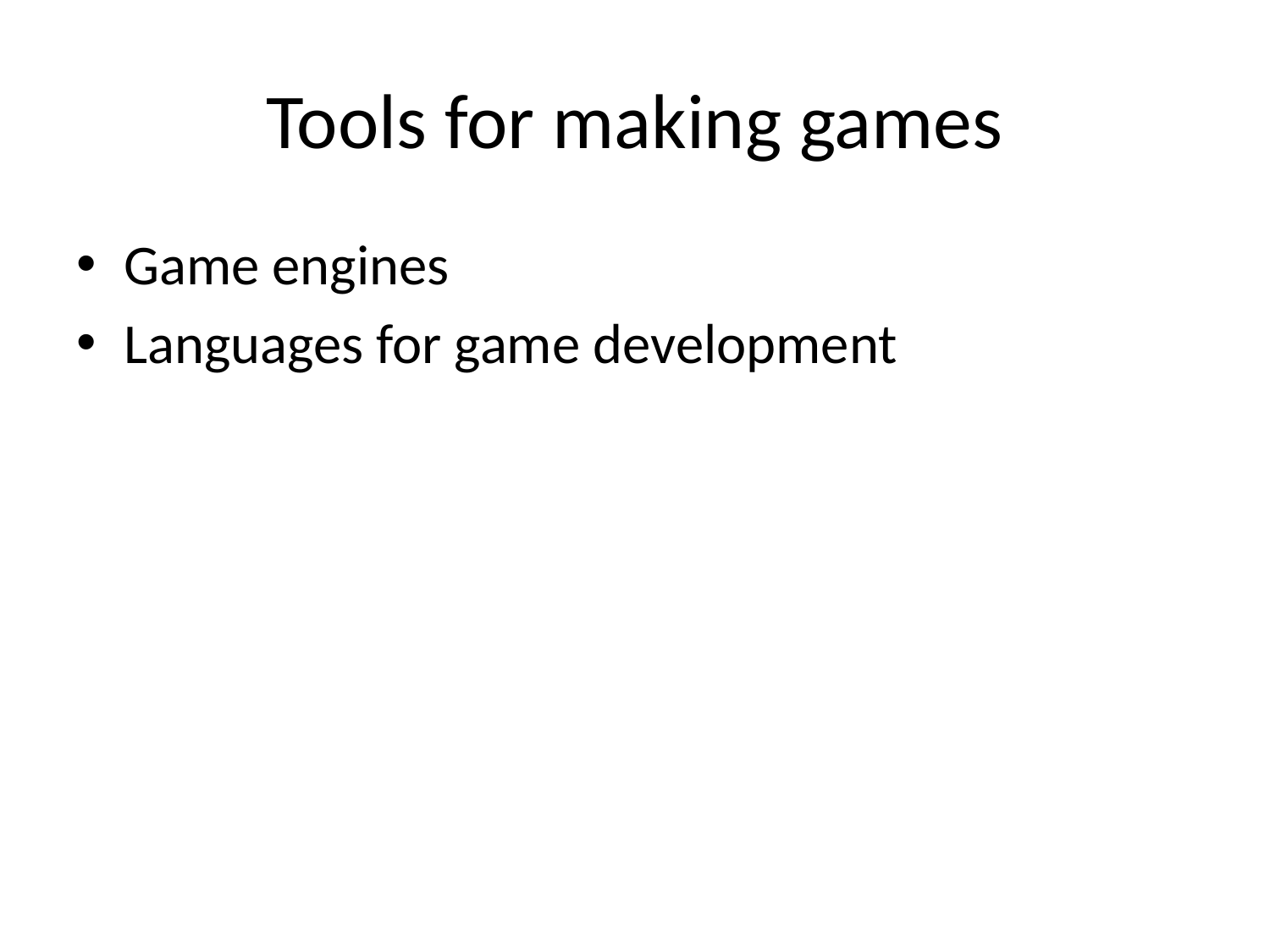

# Tools for making games
Game engines
Languages for game development